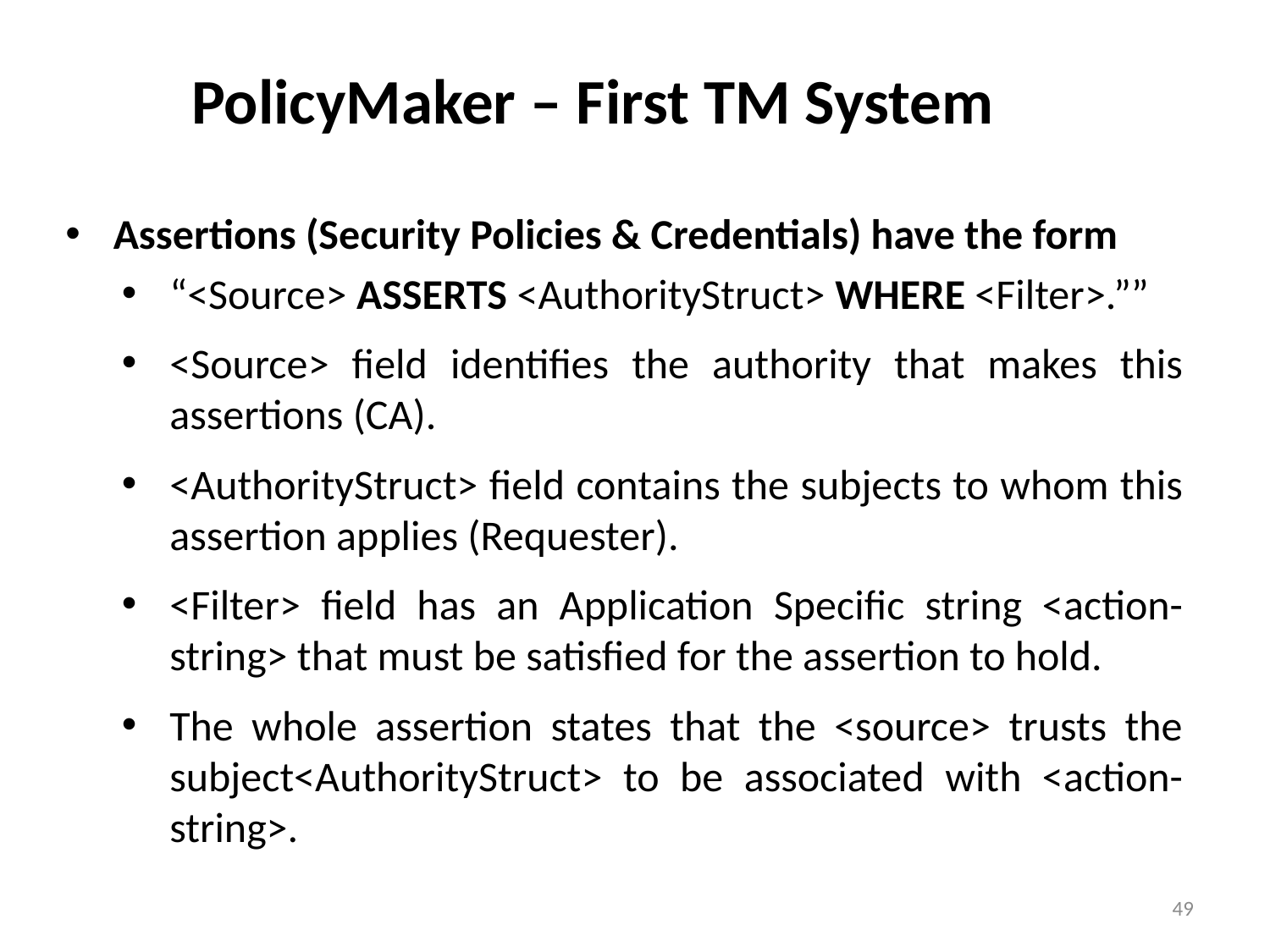

# PolicyMaker – First TM System
Assertions (Security Policies & Credentials) have the form
“<Source> ASSERTS <AuthorityStruct> WHERE <Filter>.””
<Source> field identifies the authority that makes this assertions (CA).
<AuthorityStruct> field contains the subjects to whom this assertion applies (Requester).
<Filter> field has an Application Specific string <action-string> that must be satisfied for the assertion to hold.
The whole assertion states that the <source> trusts the subject<AuthorityStruct> to be associated with <action-string>.
49